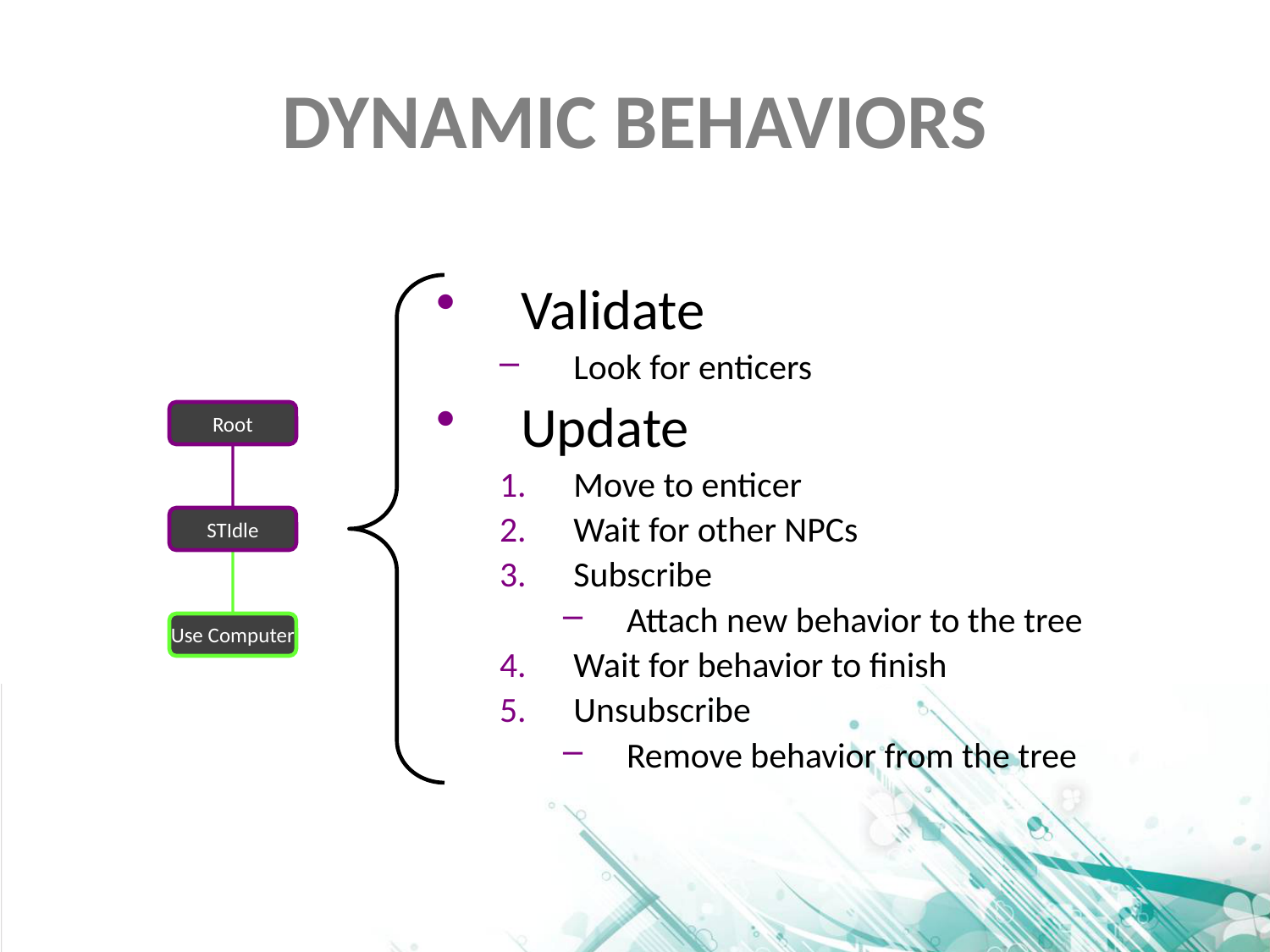

# Dynamic Behaviors

Validate
Look for enticers
Update
Move to enticer
Wait for other NPCs
Subscribe
Attach new behavior to the tree
Wait for behavior to finish
Unsubscribe
Remove behavior from the tree
Root

STIdle

Use Computer